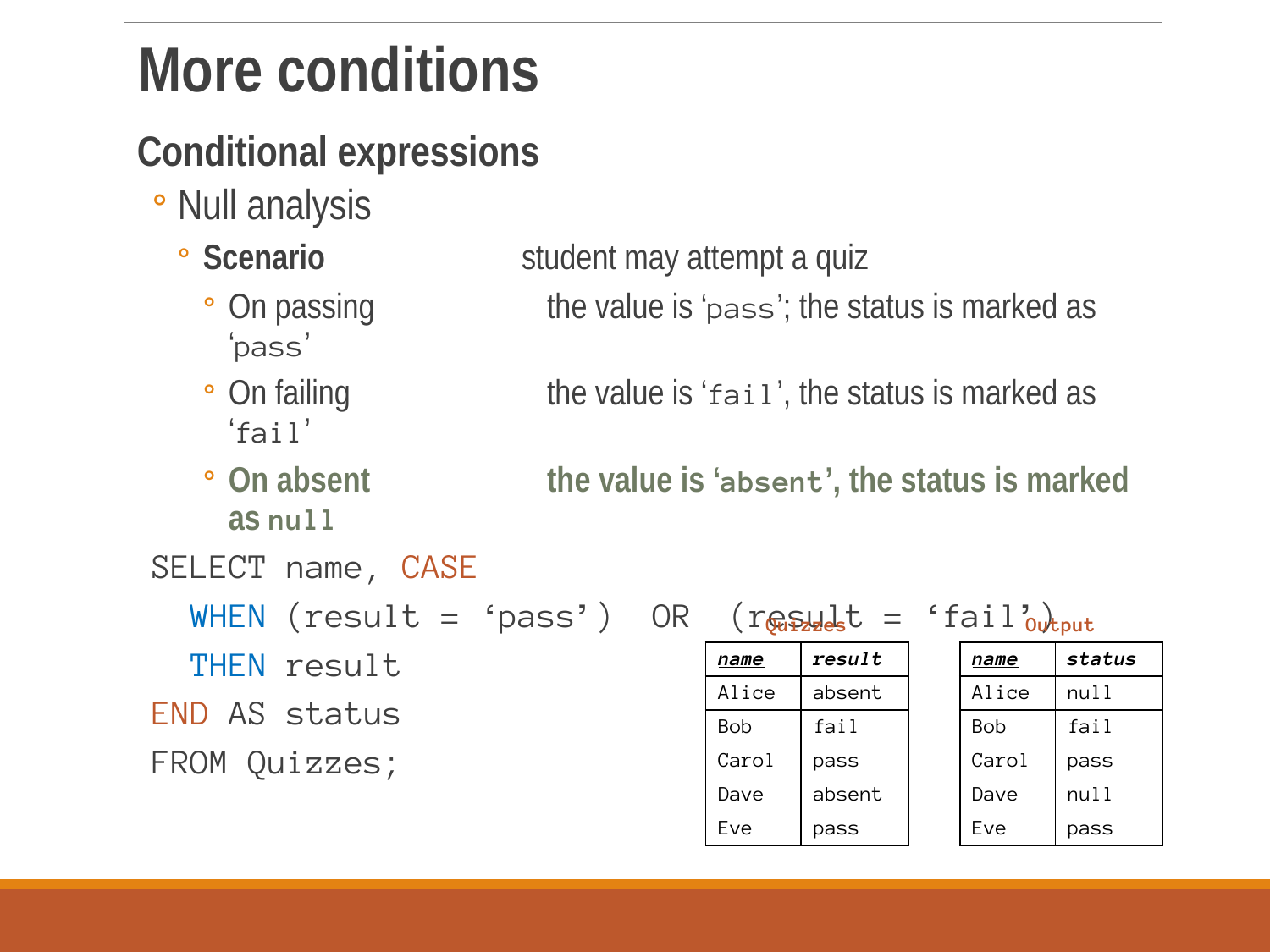

More conditions
Conditional expressions
Null analysis
Scenario  	student may attempt a quiz
On passing	the value is ‘pass’; the status is marked as ‘pass’
On failing	the value is ‘fail’, the status is marked as ‘fail’
On absent	the value is ‘absent’, the status is marked as null
SELECT name, CASE
  WHEN (result = ‘pass’)  OR  (result = ‘fail’)
  THEN result
END AS status
FROM Quizzes;

| Quizzes |  |
| --- | --- |
| name | result |
| Alice | absent |
| Bob | fail |
| Carol | pass |
| Dave | absent |
| Eve | pass |
| Output |  |
| --- | --- |
| name | status |
| Alice | null |
| Bob | fail |
| Carol | pass |
| Dave | null |
| Eve | pass |